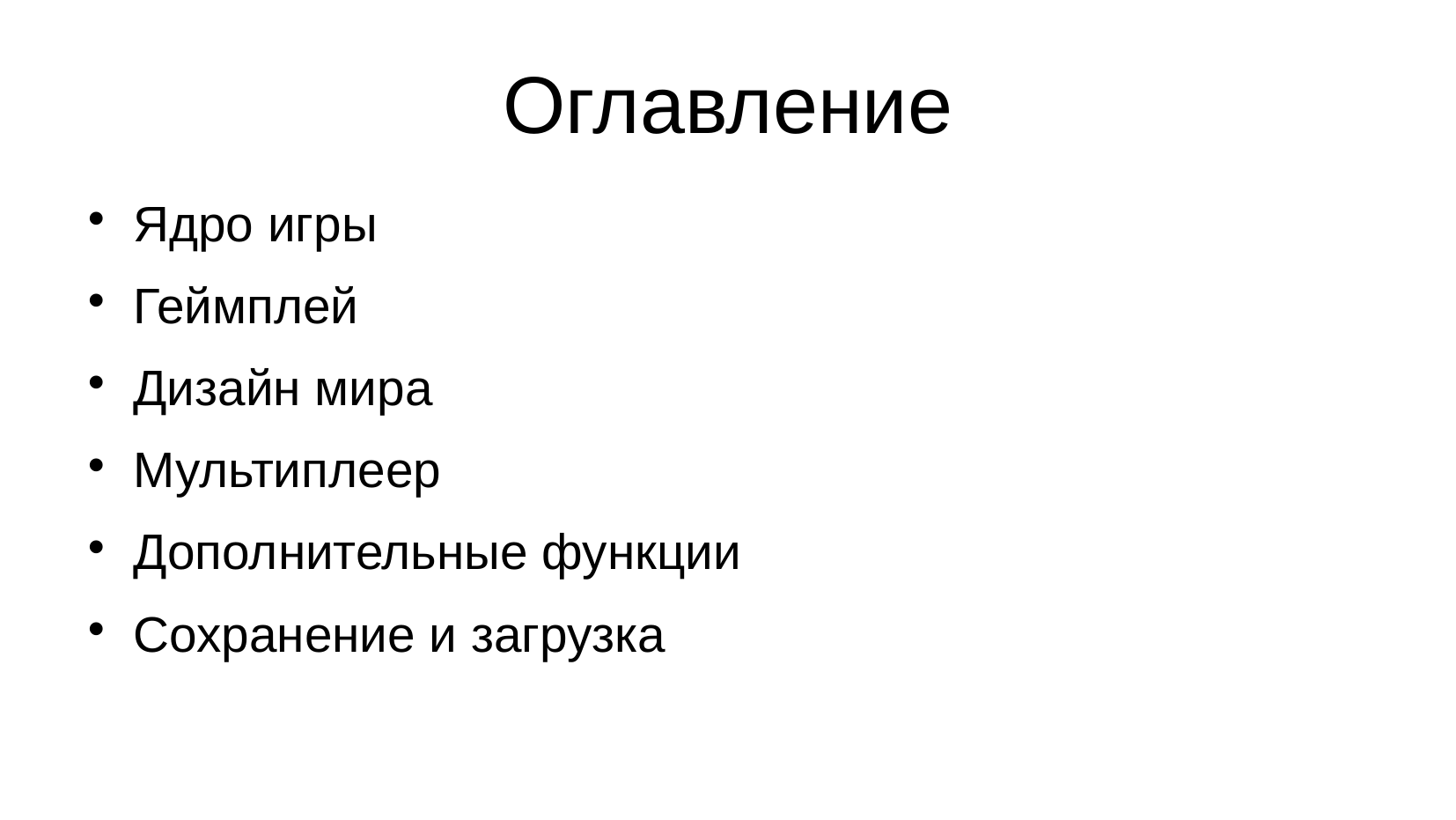

# Оглавление
Ядро игры
Геймплей
Дизайн мира
Мультиплеер
Дополнительные функции
Сохранение и загрузка